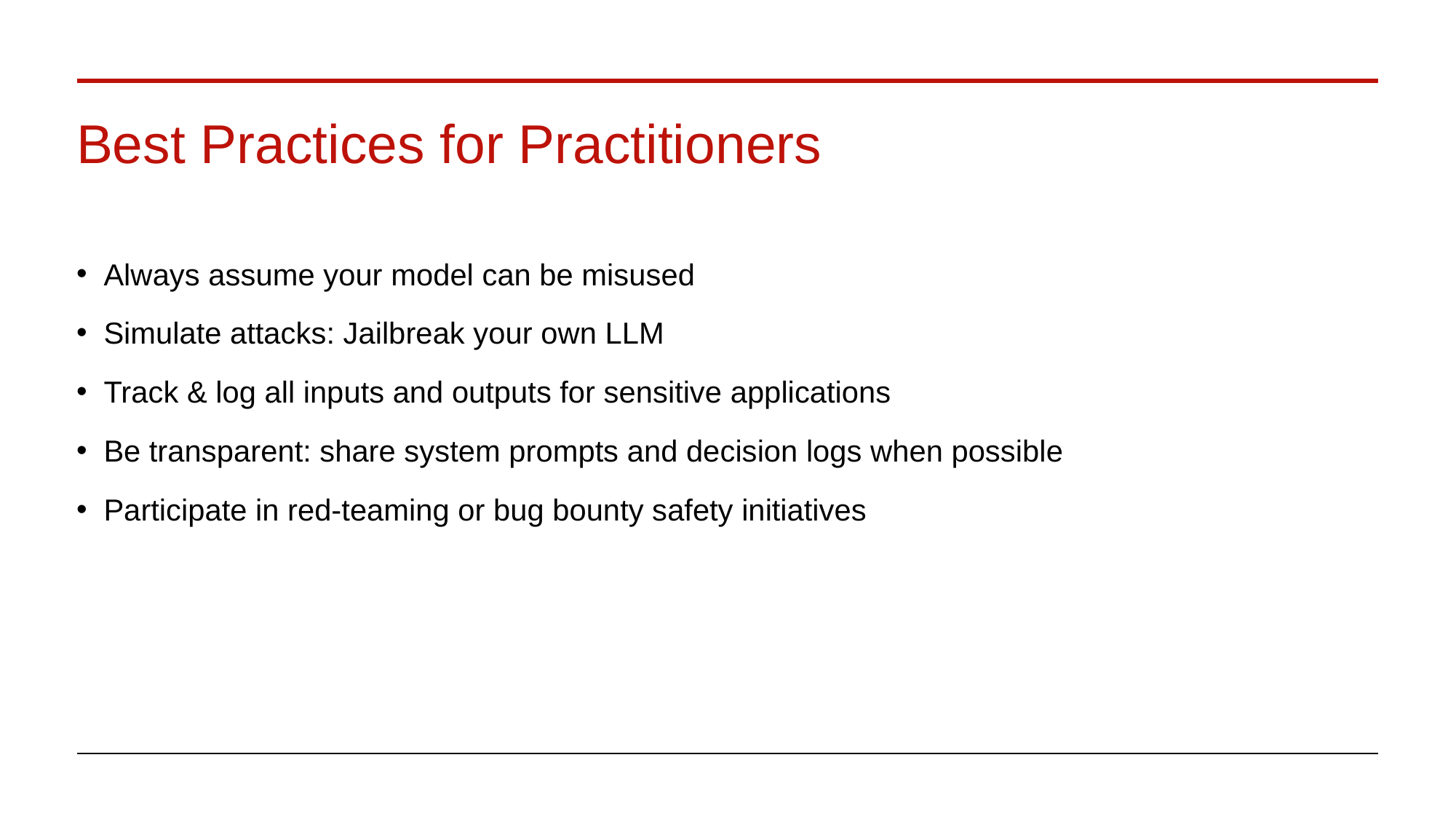

# Best Practices for Practitioners
Always assume your model can be misused
Simulate attacks: Jailbreak your own LLM
Track & log all inputs and outputs for sensitive applications
Be transparent: share system prompts and decision logs when possible
Participate in red-teaming or bug bounty safety initiatives